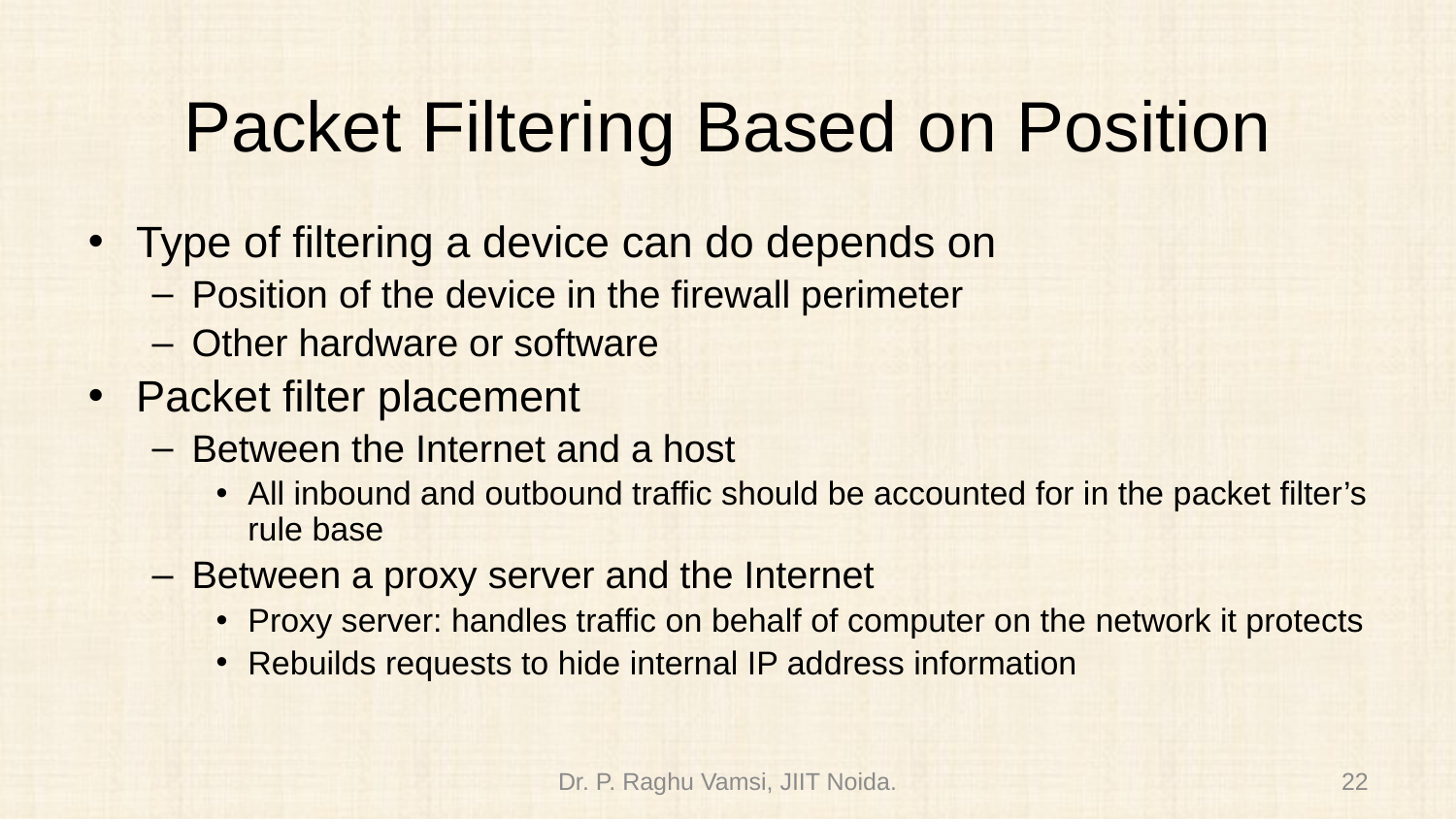

# Packet Filtering Based on Position
Type of filtering a device can do depends on
Position of the device in the firewall perimeter
Other hardware or software
Packet filter placement
Between the Internet and a host
All inbound and outbound traffic should be accounted for in the packet filter’s rule base
Between a proxy server and the Internet
Proxy server: handles traffic on behalf of computer on the network it protects
Rebuilds requests to hide internal IP address information
Dr. P. Raghu Vamsi, JIIT Noida.
22